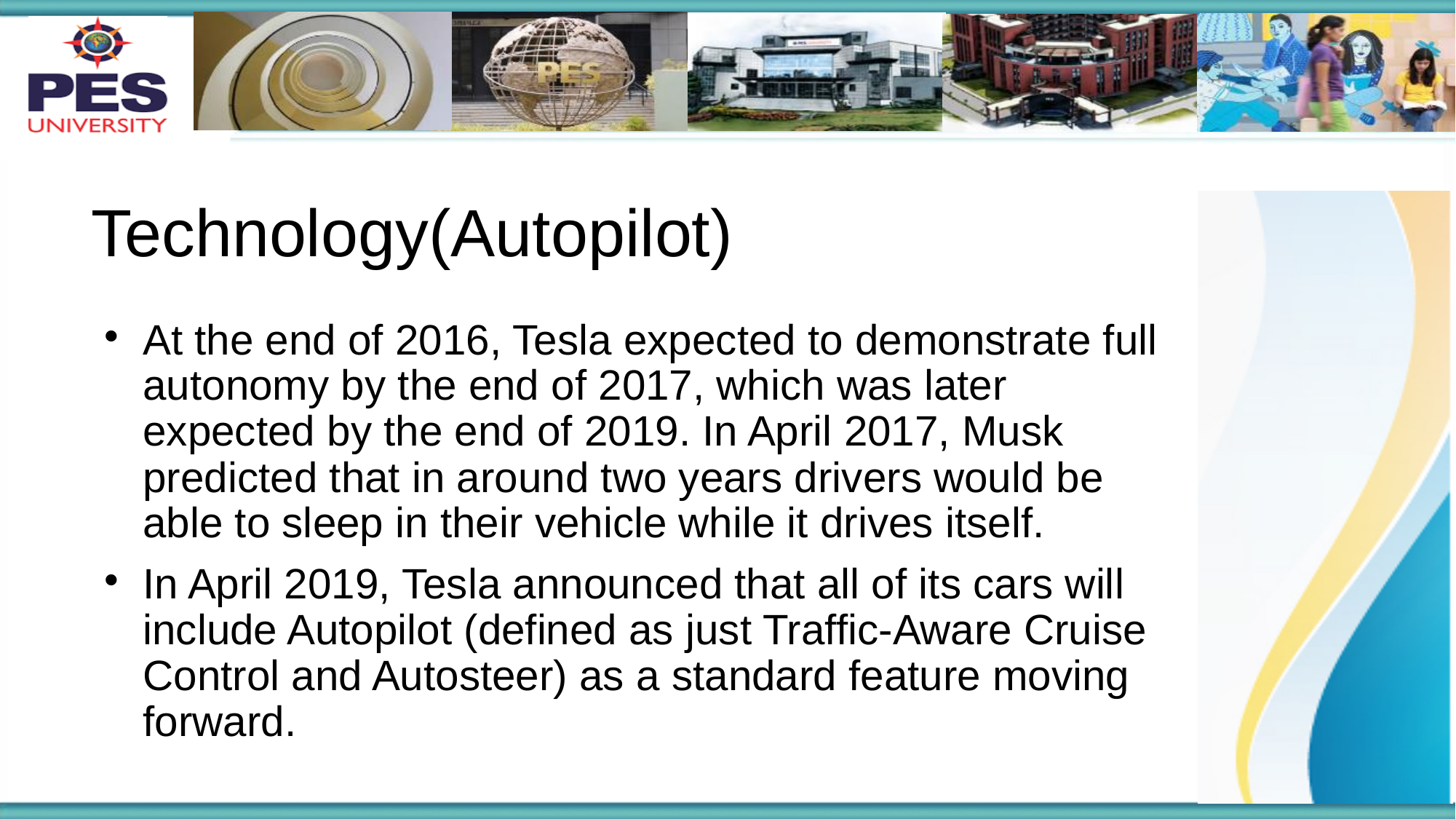

# Technology(Autopilot)
At the end of 2016, Tesla expected to demonstrate full autonomy by the end of 2017, which was later expected by the end of 2019. In April 2017, Musk predicted that in around two years drivers would be able to sleep in their vehicle while it drives itself.
In April 2019, Tesla announced that all of its cars will include Autopilot (defined as just Traffic-Aware Cruise Control and Autosteer) as a standard feature moving forward.